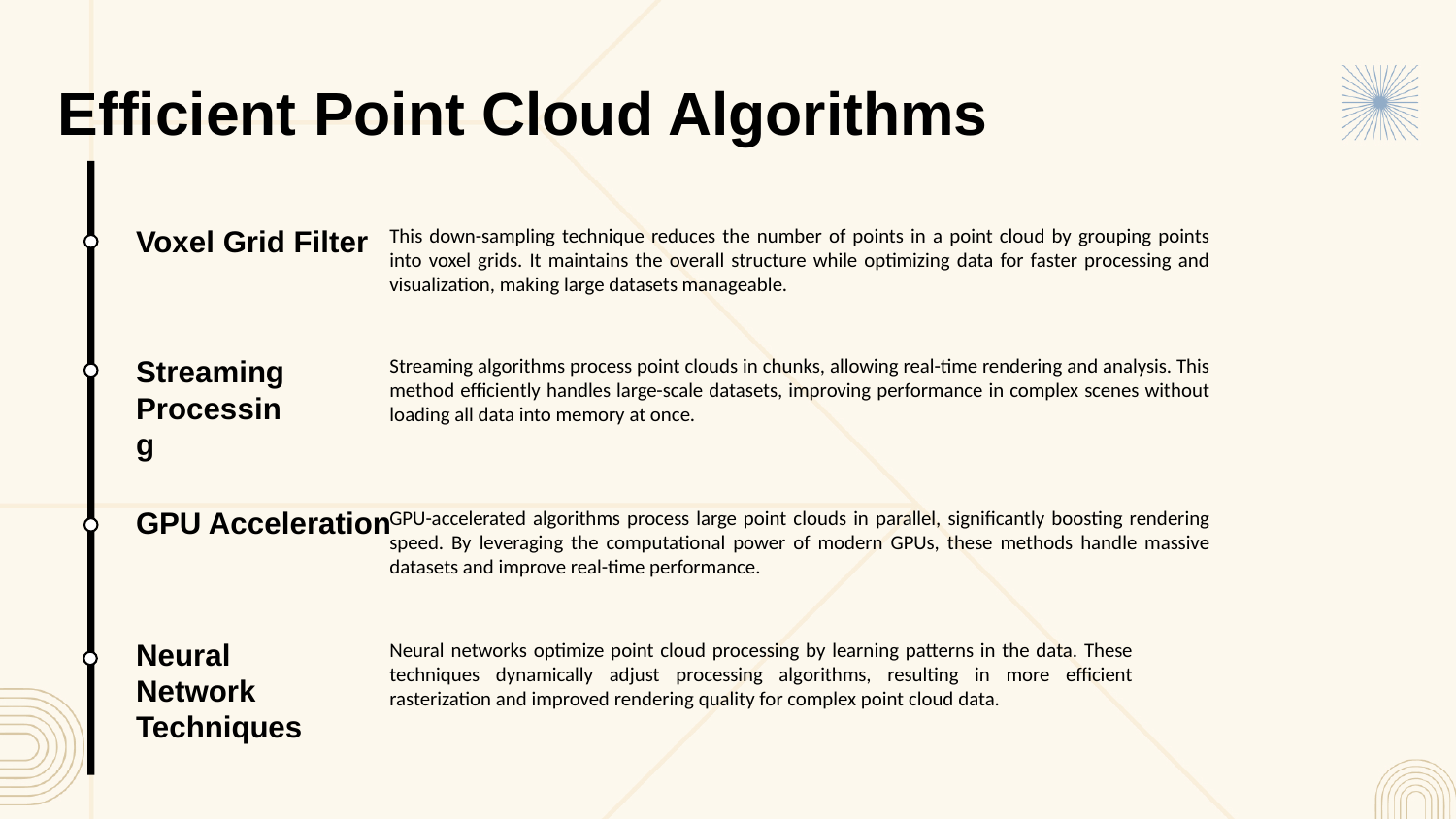

Efficient Point Cloud Algorithms

Voxel Grid Filter
This down-sampling technique reduces the number of points in a point cloud by grouping points into voxel grids. It maintains the overall structure while optimizing data for faster processing and visualization, making large datasets manageable.

Streaming
Processing
Streaming algorithms process point clouds in chunks, allowing real-time rendering and analysis. This method efficiently handles large-scale datasets, improving performance in complex scenes without loading all data into memory at once.

GPU Acceleration
GPU-accelerated algorithms process large point clouds in parallel, significantly boosting rendering speed. By leveraging the computational power of modern GPUs, these methods handle massive datasets and improve real-time performance.

Neural Network Techniques
Neural networks optimize point cloud processing by learning patterns in the data. These techniques dynamically adjust processing algorithms, resulting in more efficient rasterization and improved rendering quality for complex point cloud data.